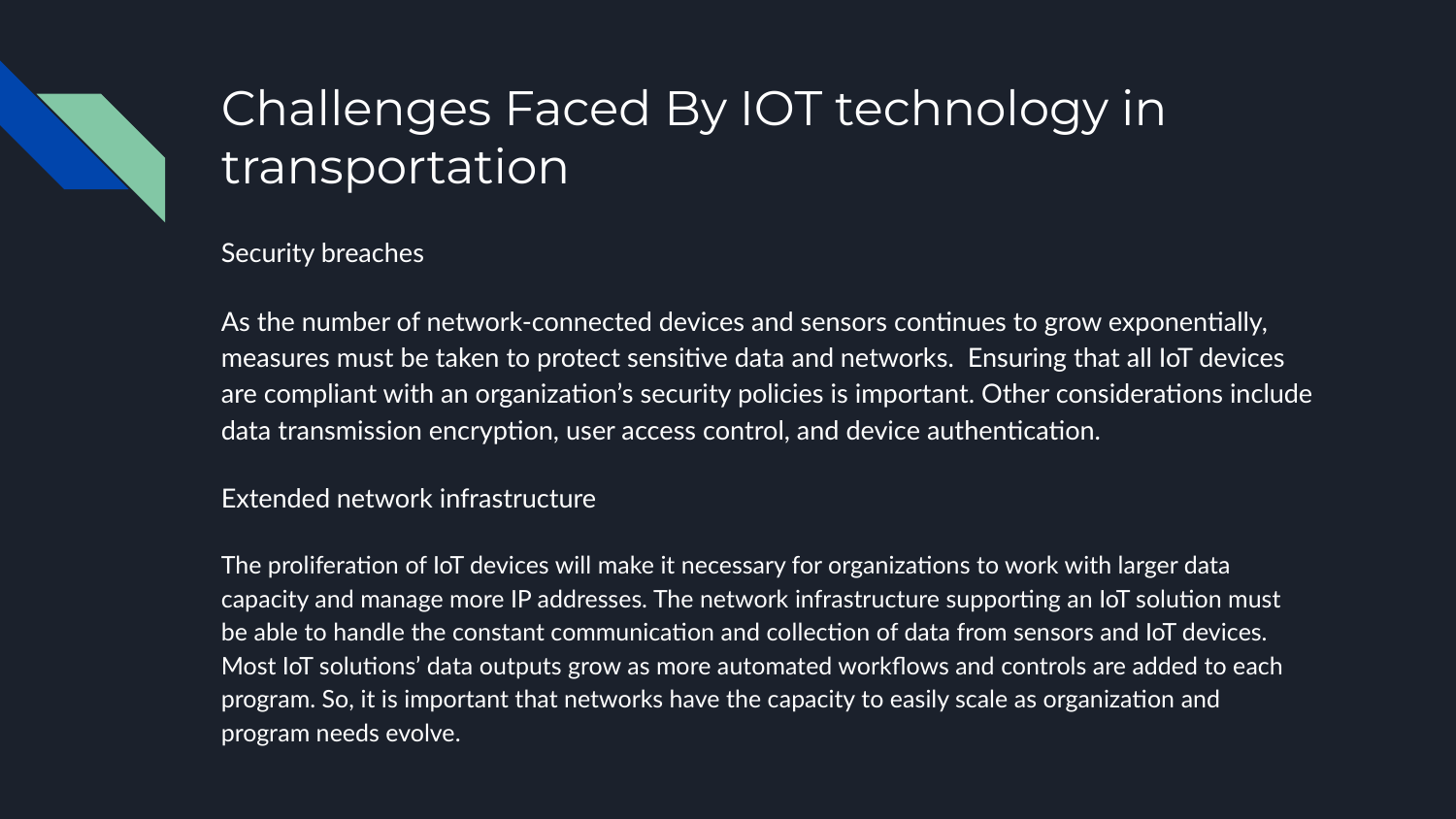

# Challenges Faced By IOT technology in transportation
Security breaches
As the number of network-connected devices and sensors continues to grow exponentially, measures must be taken to protect sensitive data and networks.  Ensuring that all IoT devices are compliant with an organization’s security policies is important. Other considerations include data transmission encryption, user access control, and device authentication.
Extended network infrastructure
The proliferation of IoT devices will make it necessary for organizations to work with larger data capacity and manage more IP addresses. The network infrastructure supporting an IoT solution must be able to handle the constant communication and collection of data from sensors and IoT devices. Most IoT solutions’ data outputs grow as more automated workflows and controls are added to each program. So, it is important that networks have the capacity to easily scale as organization and program needs evolve.